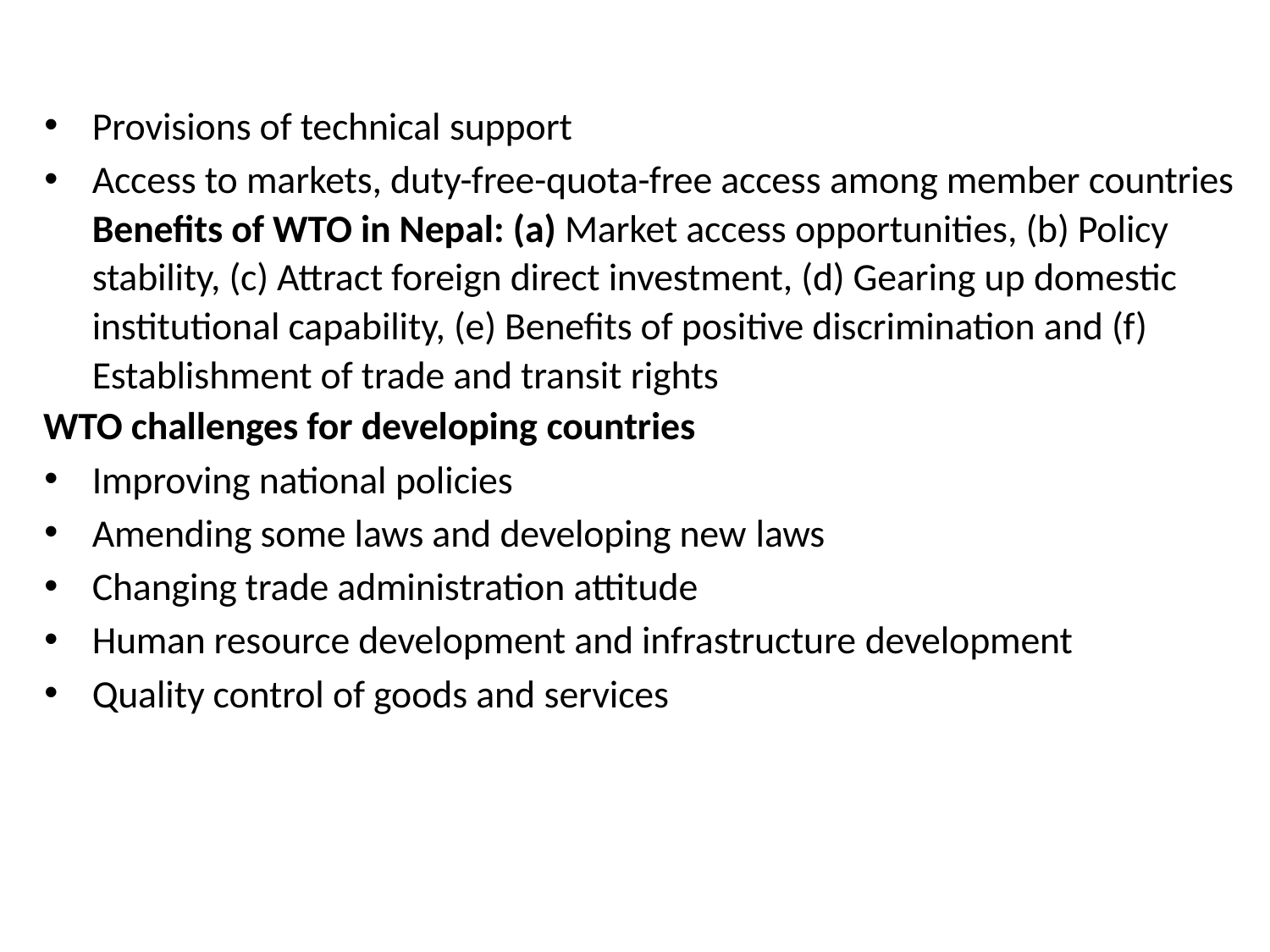

Provisions of technical support
Access to markets, duty-free-quota-free access among member countries  Benefits of WTO in Nepal: (a) Market access opportunities, (b) Policy  stability, (c) Attract foreign direct investment, (d) Gearing up domestic  institutional capability, (e) Benefits of positive discrimination and (f)  Establishment of trade and transit rights
WTO challenges for developing countries
Improving national policies
Amending some laws and developing new laws
Changing trade administration attitude
Human resource development and infrastructure development
Quality control of goods and services